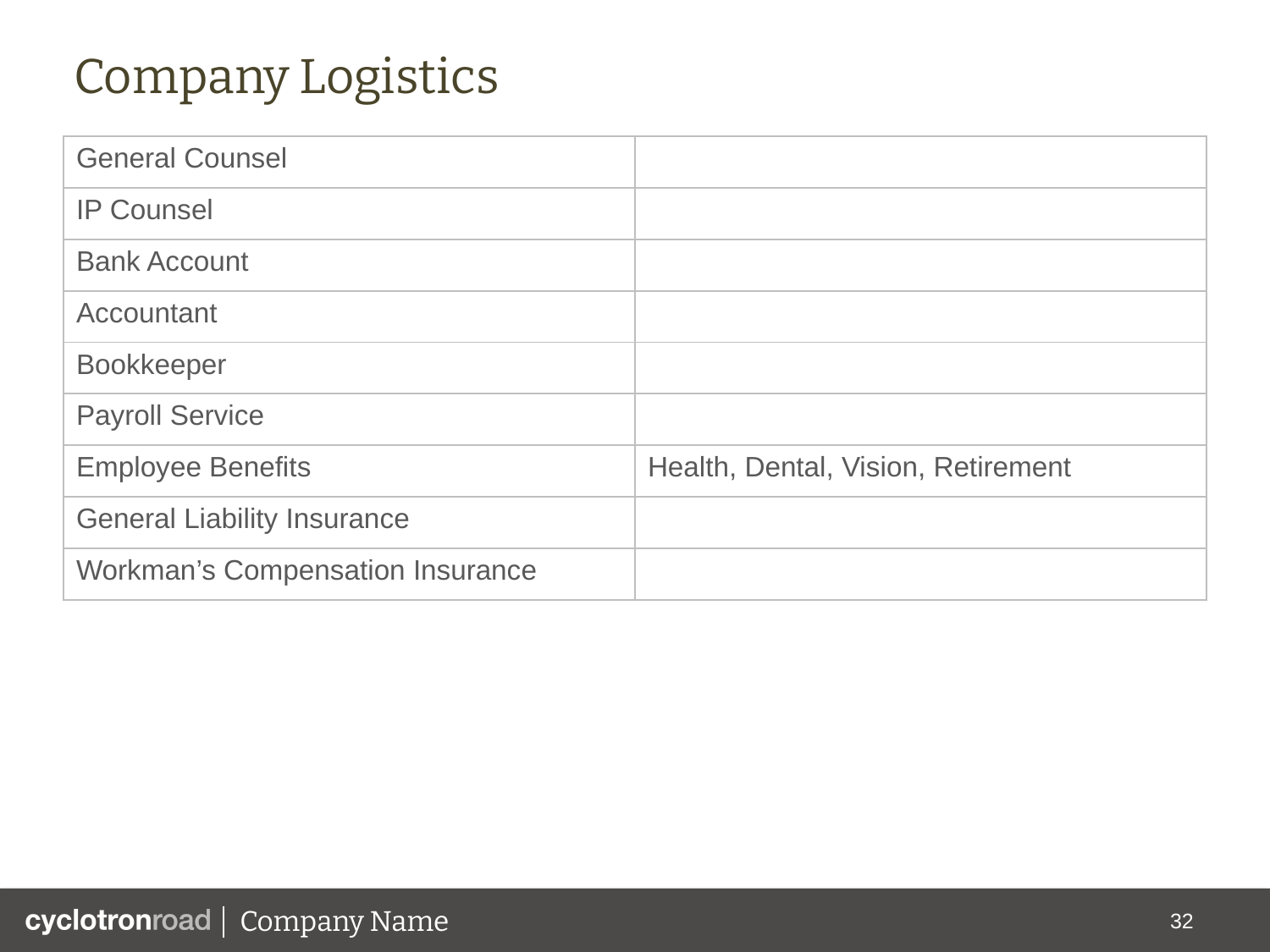

# Company Logistics
| General Counsel |  |
| --- | --- |
| IP Counsel |  |
| Bank Account |  |
| Accountant |  |
| Bookkeeper |  |
| Payroll Service |  |
| Employee Benefits | Health, Dental, Vision, Retirement |
| General Liability Insurance |  |
| Workman’s Compensation Insurance |  |
32